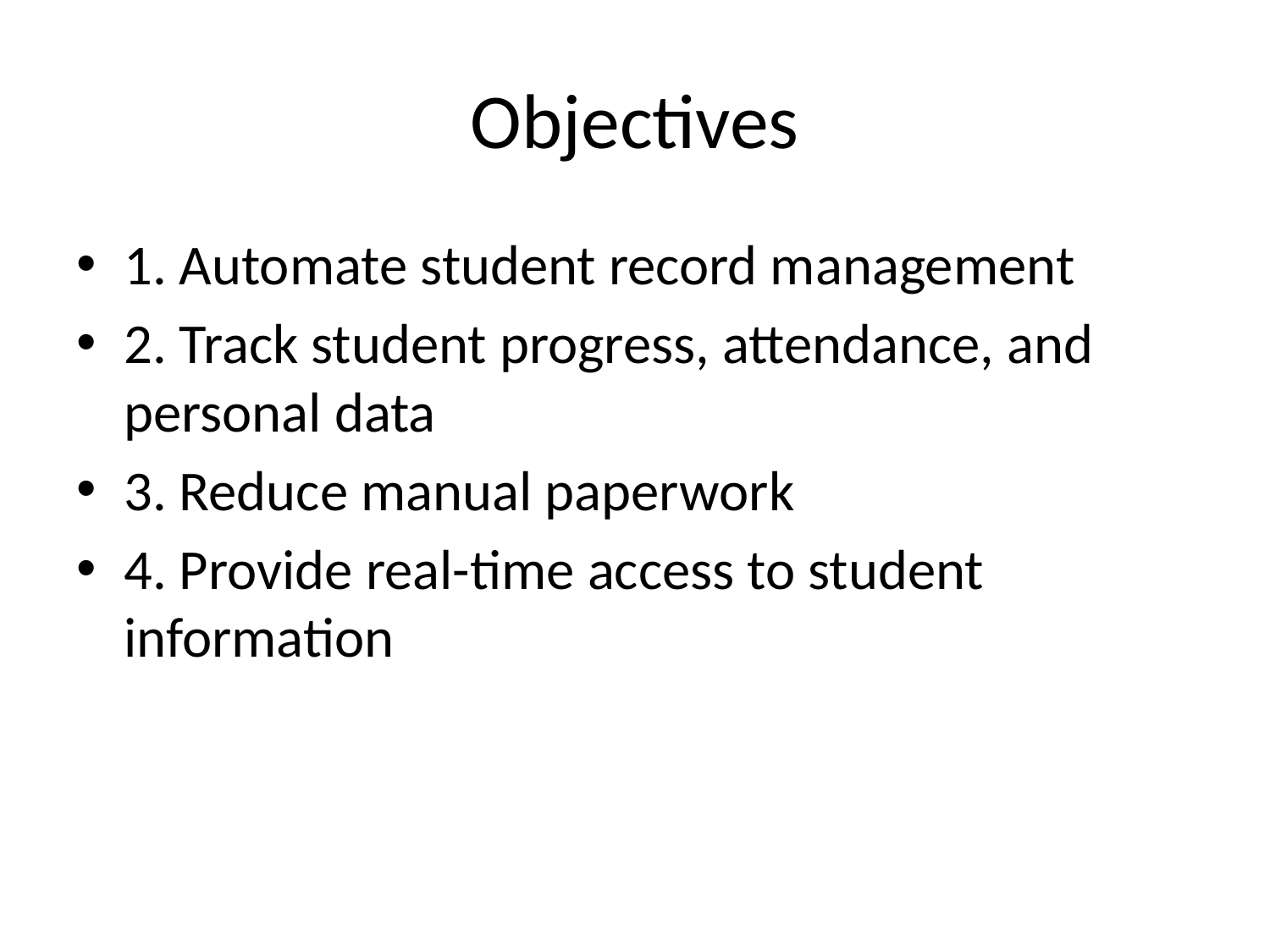

# Objectives
1. Automate student record management
2. Track student progress, attendance, and personal data
3. Reduce manual paperwork
4. Provide real-time access to student information